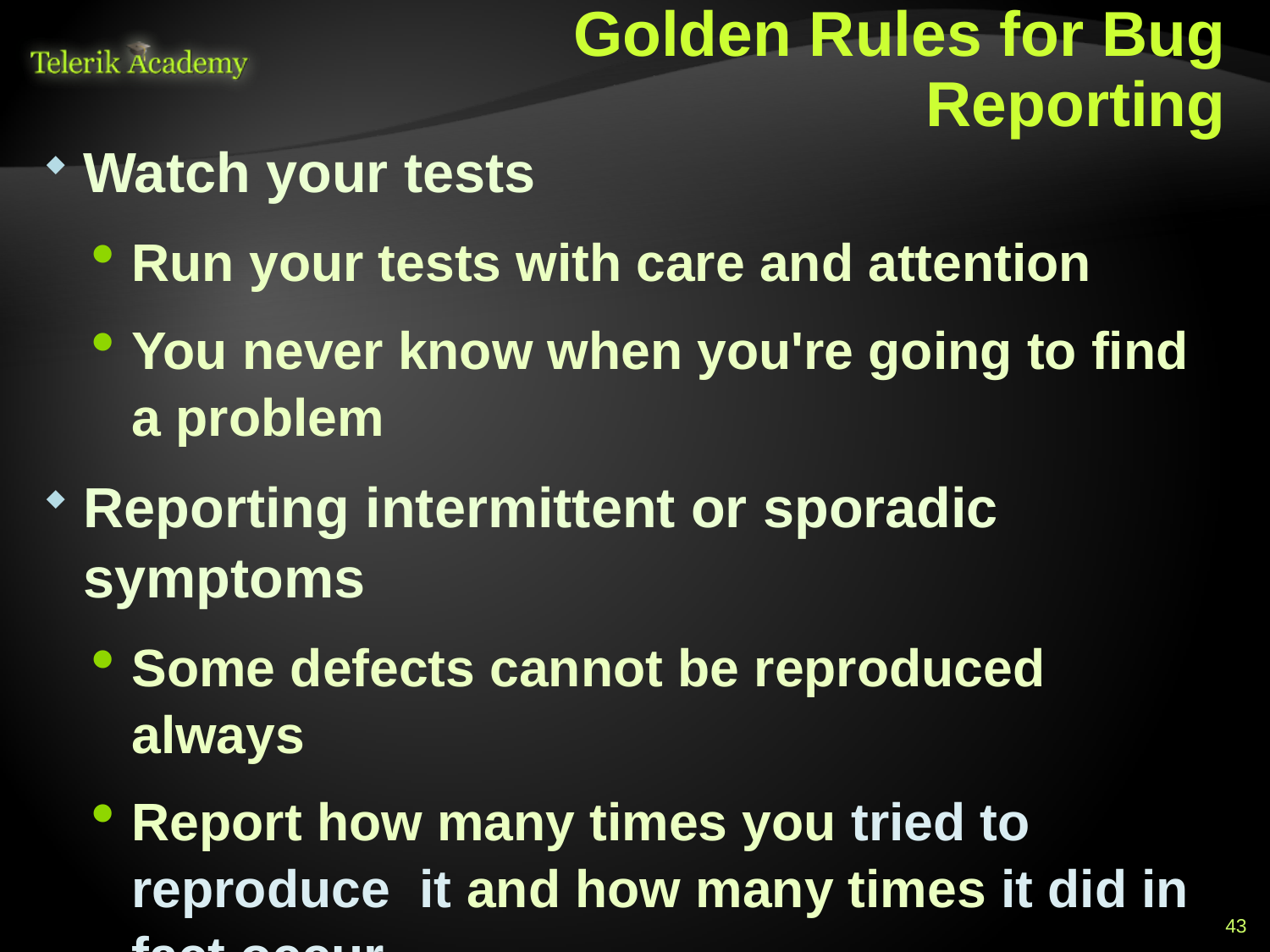

# Golden Rules for Bug Reporting
Watch your tests
Run your tests with care and attention
You never know when you're going to find a problem
Reporting intermittent or sporadic symptoms
Some defects cannot be reproduced always
Report how many times you tried to reproduce  it and how many times it did in fact occur
43